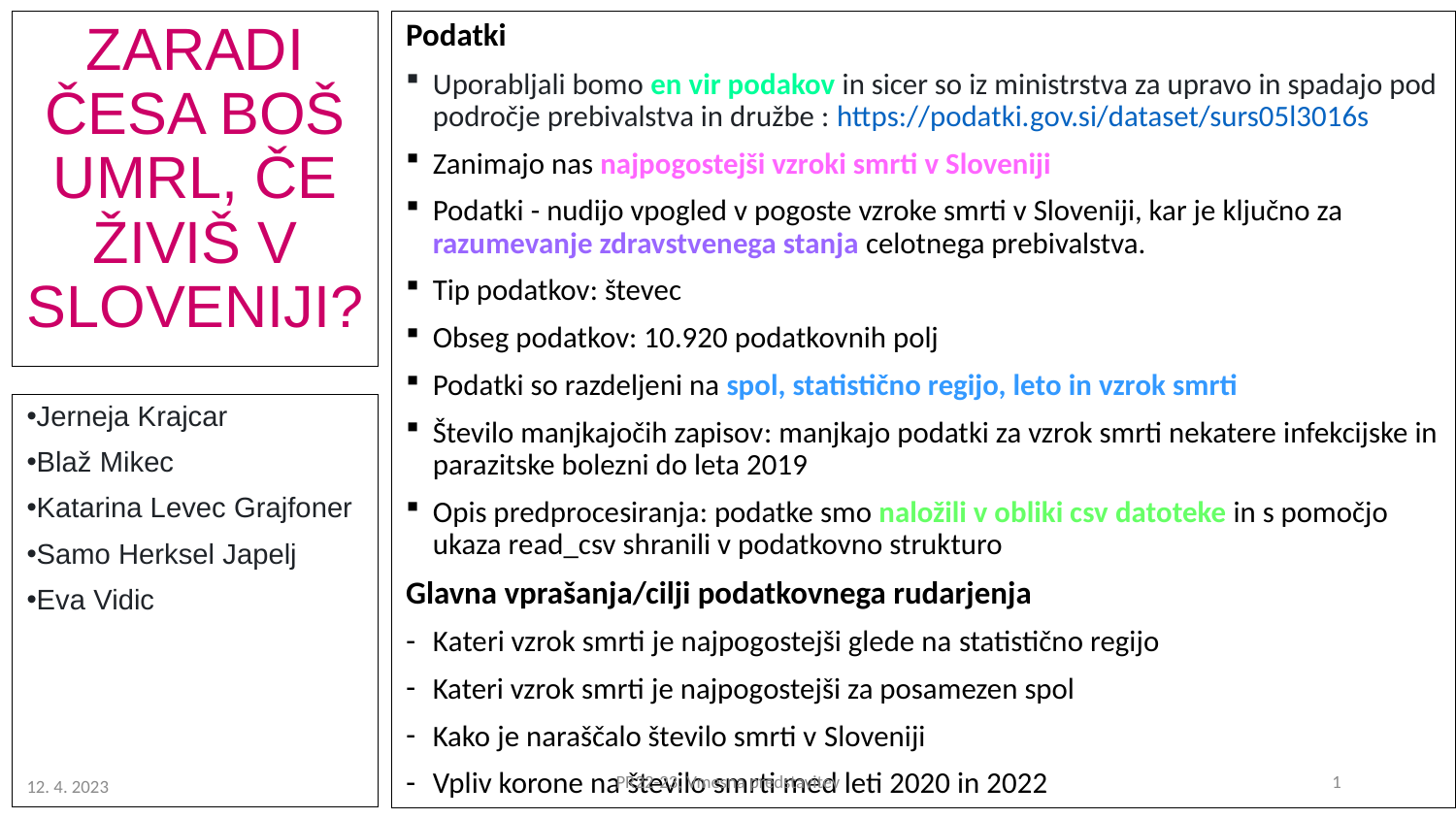

# ZARADI ČESA BOŠ UMRL, ČE ŽIVIŠ V SLOVENIJI?
Podatki
Uporabljali bomo en vir podakov in sicer so iz ministrstva za upravo in spadajo pod področje prebivalstva in družbe : https://podatki.gov.si/dataset/surs05l3016s
Zanimajo nas najpogostejši vzroki smrti v Sloveniji
Podatki - nudijo vpogled v pogoste vzroke smrti v Sloveniji, kar je ključno za razumevanje zdravstvenega stanja celotnega prebivalstva.
Tip podatkov: števec
Obseg podatkov: 10.920 podatkovnih polj
Podatki so razdeljeni na spol, statistično regijo, leto in vzrok smrti
Število manjkajočih zapisov: manjkajo podatki za vzrok smrti nekatere infekcijske in parazitske bolezni do leta 2019
Opis predprocesiranja: podatke smo naložili v obliki csv datoteke in s pomočjo ukaza read_csv shranili v podatkovno strukturo
Glavna vprašanja/cilji podatkovnega rudarjenja
Kateri vzrok smrti je najpogostejši glede na statistično regijo
Kateri vzrok smrti je najpogostejši za posamezen spol
Kako je naraščalo število smrti v Sloveniji
Vpliv korone na število smrti med leti 2020 in 2022
Jerneja Krajcar
Blaž Mikec
Katarina Levec Grajfoner
Samo Herksel Japelj
Eva Vidic
PR22-23, Vmesna predstavitev
1
12. 4. 2023